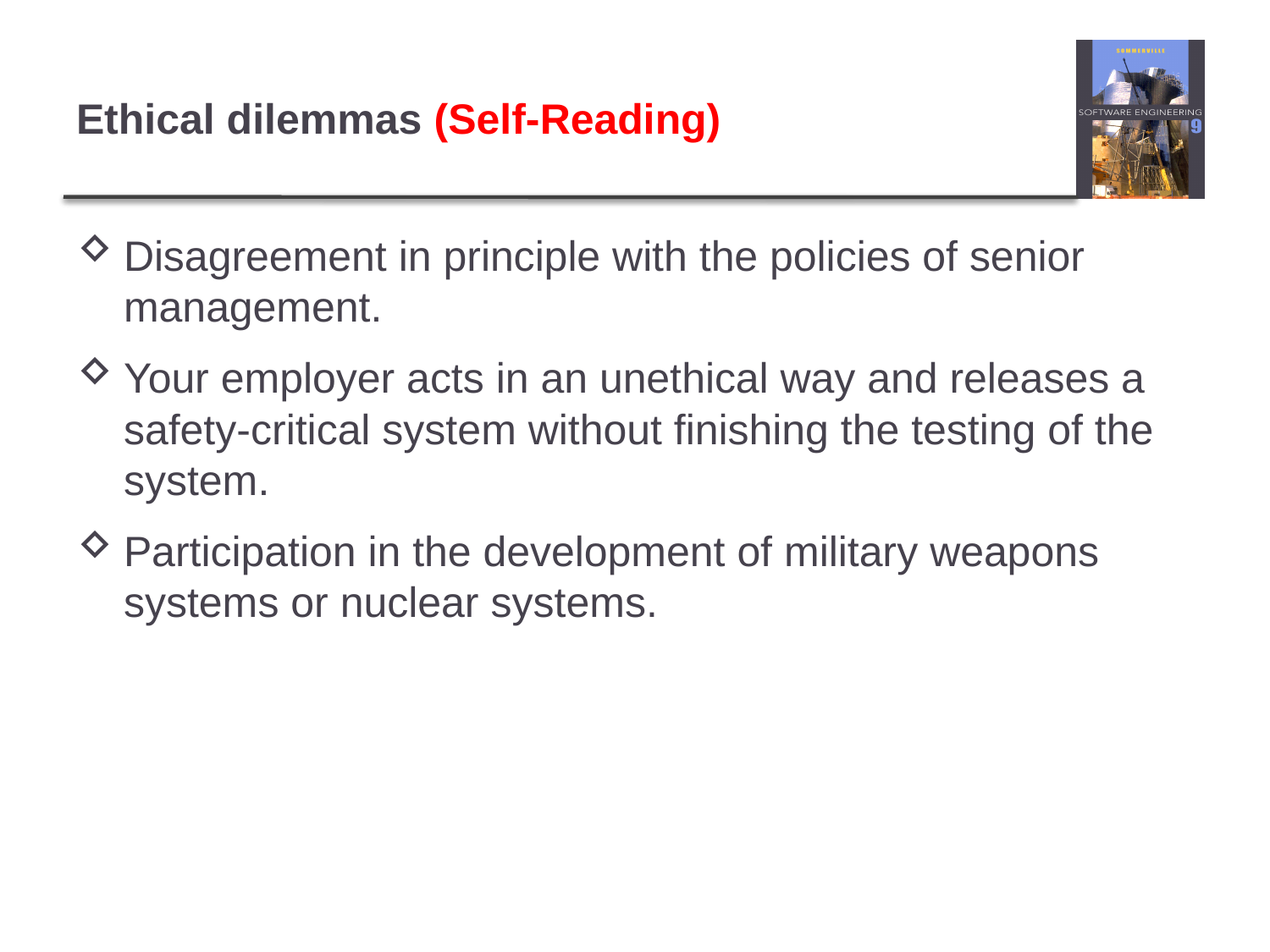

# Ethical dilemmas (Self-Reading)
Disagreement in principle with the policies of senior management.
Your employer acts in an unethical way and releases a safety-critical system without finishing the testing of the system.
Participation in the development of military weapons systems or nuclear systems.